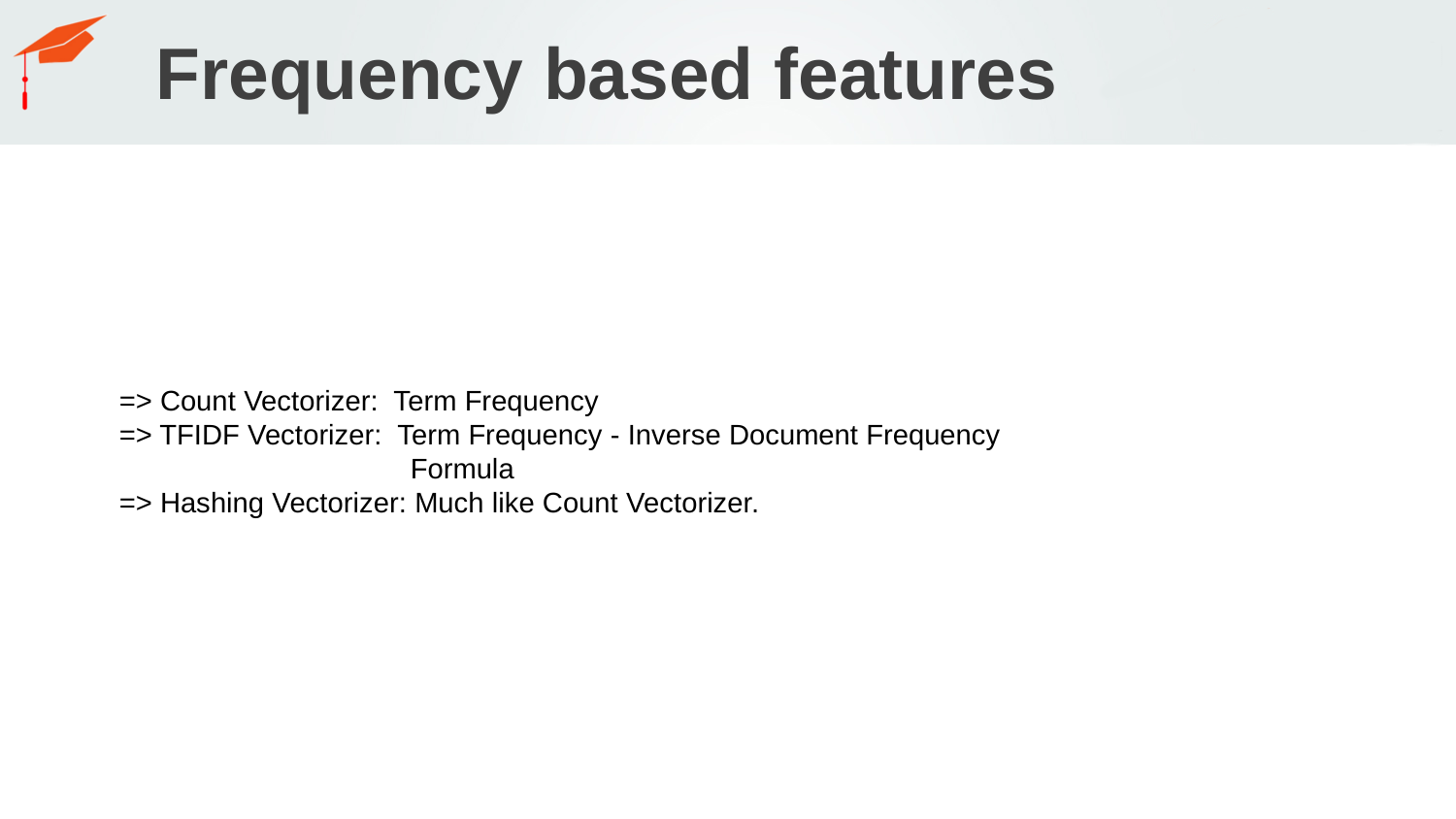

# Frequency based features
=> Count Vectorizer:  Term Frequency
=> TFIDF Vectorizer:  Term Frequency - Inverse Document Frequency
		Formula
=> Hashing Vectorizer: Much like Count Vectorizer.